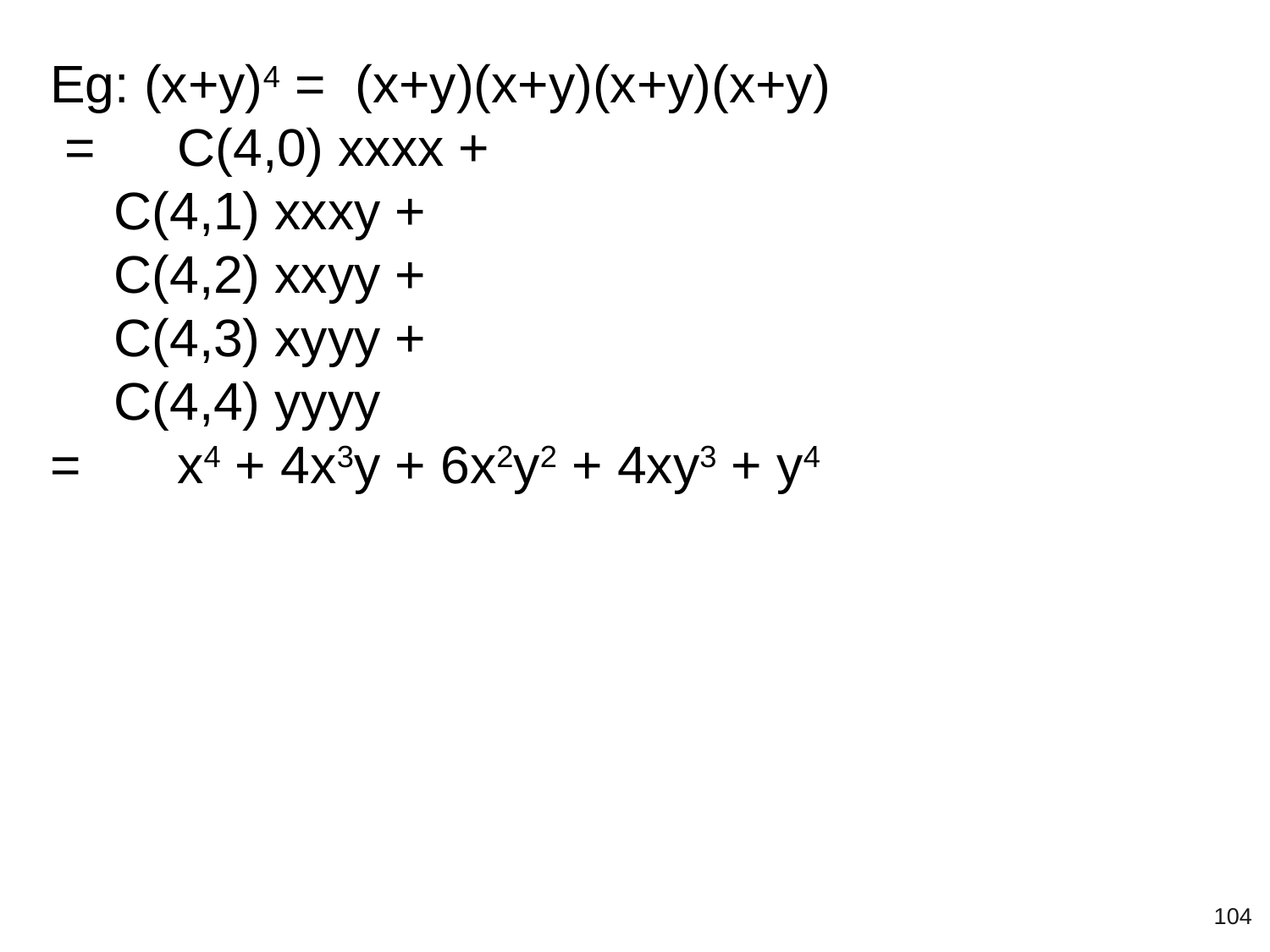

Eg: (x+y)4 =  (x+y)(x+y)(x+y)(x+y)
 =	C(4,0) xxxx +
C(4,1) xxxy +
C(4,2) xxyy +
C(4,3) xyyy +
C(4,4) yyyy
= 	x4 + 4x3y + 6x2y2 + 4xy3 + y4
104